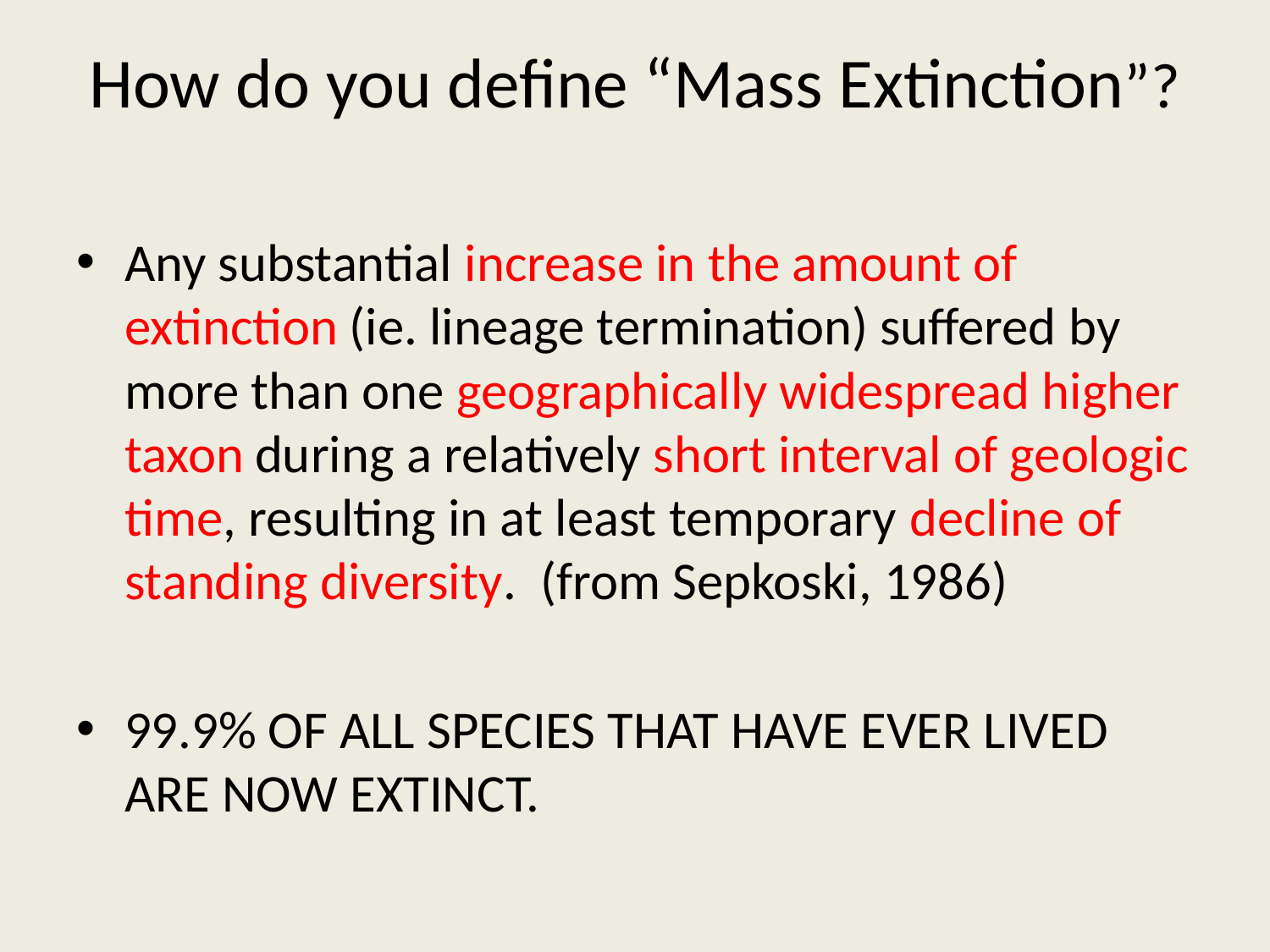

# How do you define “Mass Extinction”?
Any substantial increase in the amount of extinction (ie. lineage termination) suffered by more than one geographically widespread higher taxon during a relatively short interval of geologic time, resulting in at least temporary decline of standing diversity.  (from Sepkoski, 1986)

99.9% OF ALL SPECIES THAT HAVE EVER LIVED ARE NOW EXTINCT.